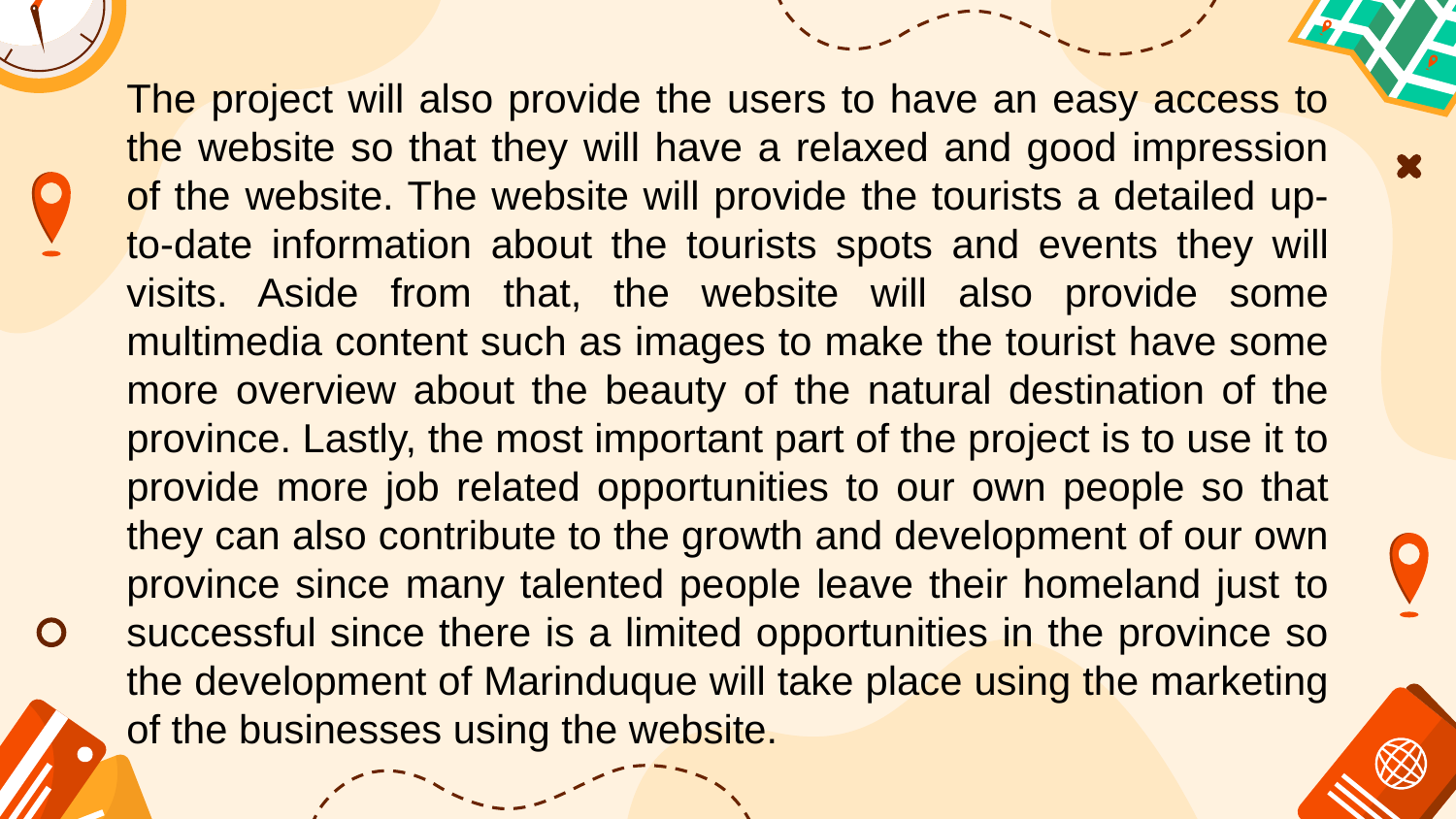

The project will also provide the users to have an easy access to the website so that they will have a relaxed and good impression of the website. The website will provide the tourists a detailed up-to-date information about the tourists spots and events they will visits. Aside from that, the website will also provide some multimedia content such as images to make the tourist have some more overview about the beauty of the natural destination of the province. Lastly, the most important part of the project is to use it to provide more job related opportunities to our own people so that they can also contribute to the growth and development of our own province since many talented people leave their homeland just to successful since there is a limited opportunities in the province so the development of Marinduque will take place using the marketing of the businesses using the website.